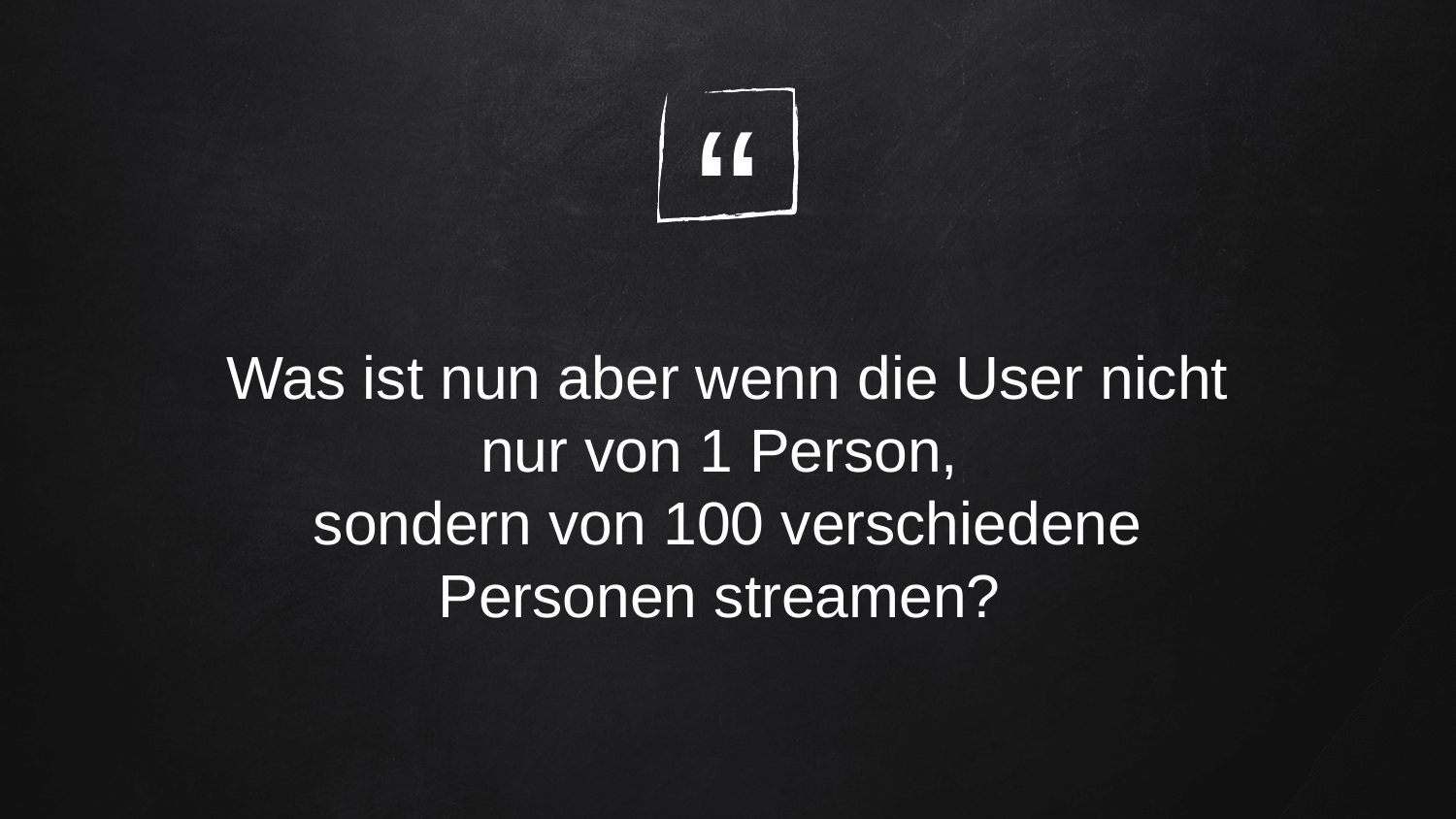

Was ist nun aber wenn die User nicht nur von 1 Person,
sondern von 100 verschiedene Personen streamen?